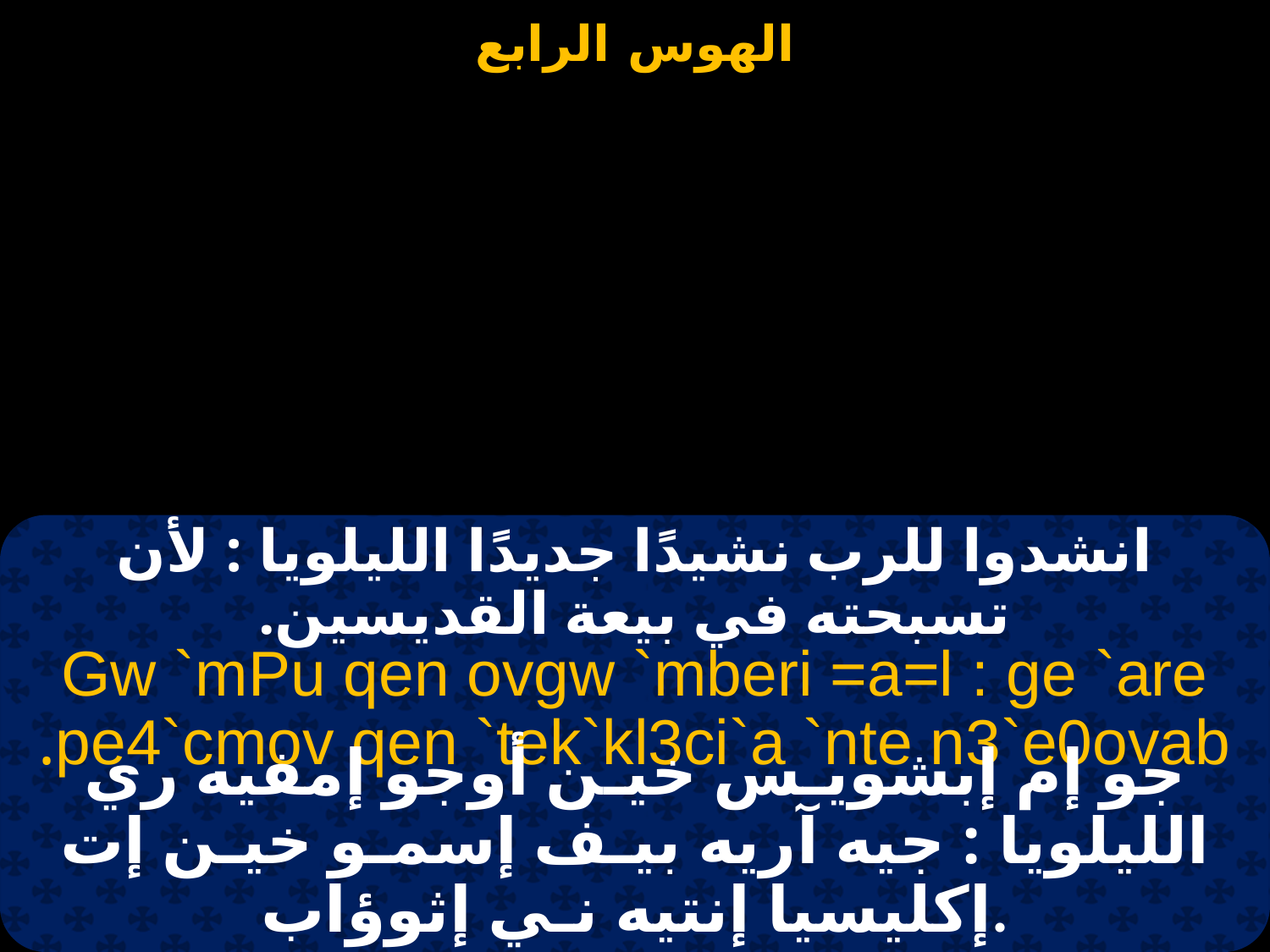

انشدوا للرب نشيدًا جديدًا الليلويا : لأن تسبحته في بيعة القديسين.
Gw `mPu qen ovgw `mberi =a=l : ge `are pe4`cmov qen `tek`kl3ci`a `nte n3`e0ovab.
جو إم إبشويـس خيـن أوجو إمفيه ري الليلويا : جيه آريه بيـف إسمـو خيـن إت إكليسيا إنتيه نـي إثوؤاب.